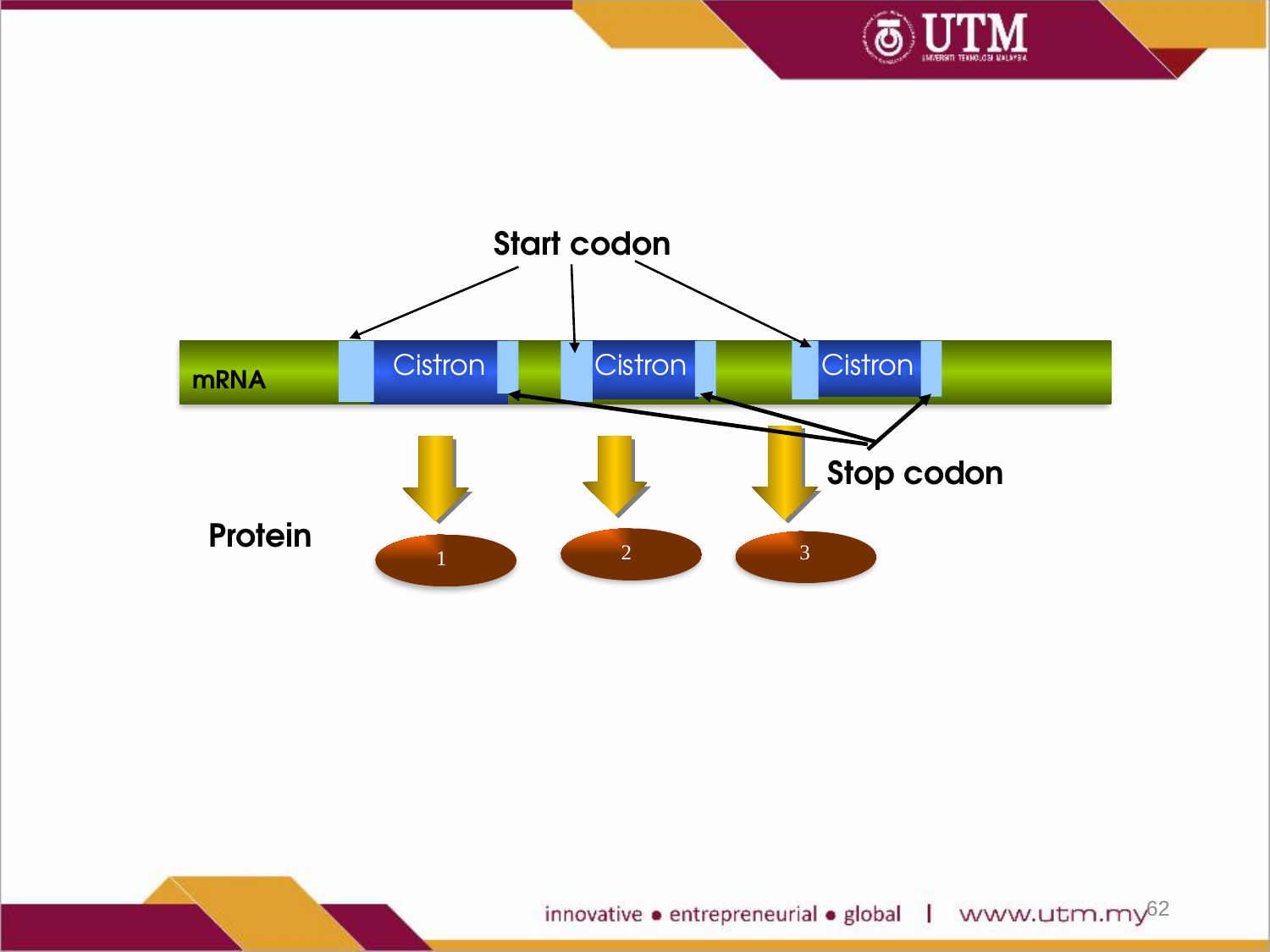

Start codon

Cistron

Cistron

Cistron

mRNA

Stop codon

Protein

2
3

1
62